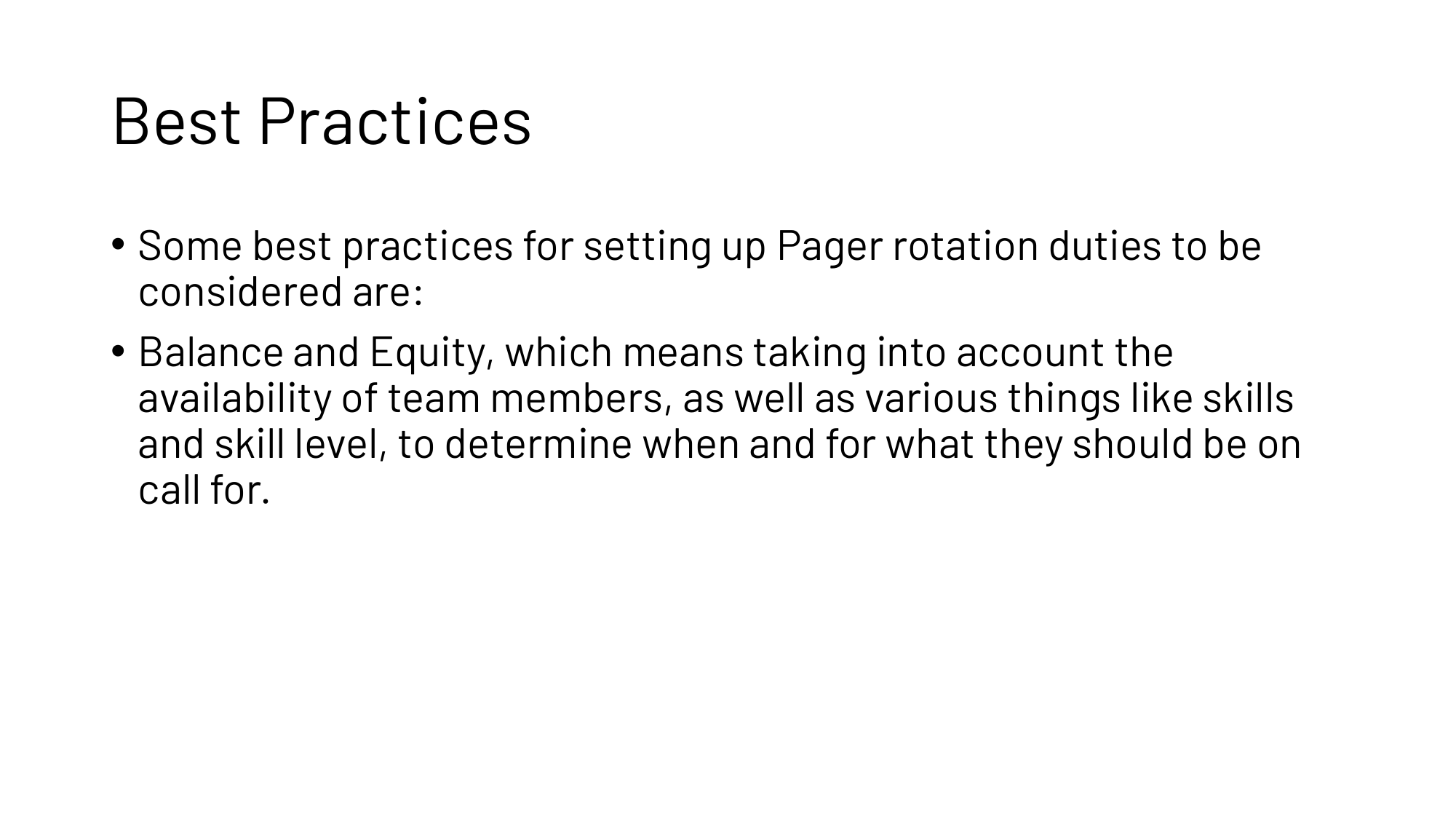

# Best Practices
Some best practices for setting up Pager rotation duties to be considered are:
Balance and Equity, which means taking into account the availability of team members, as well as various things like skills and skill level, to determine when and for what they should be on call for.